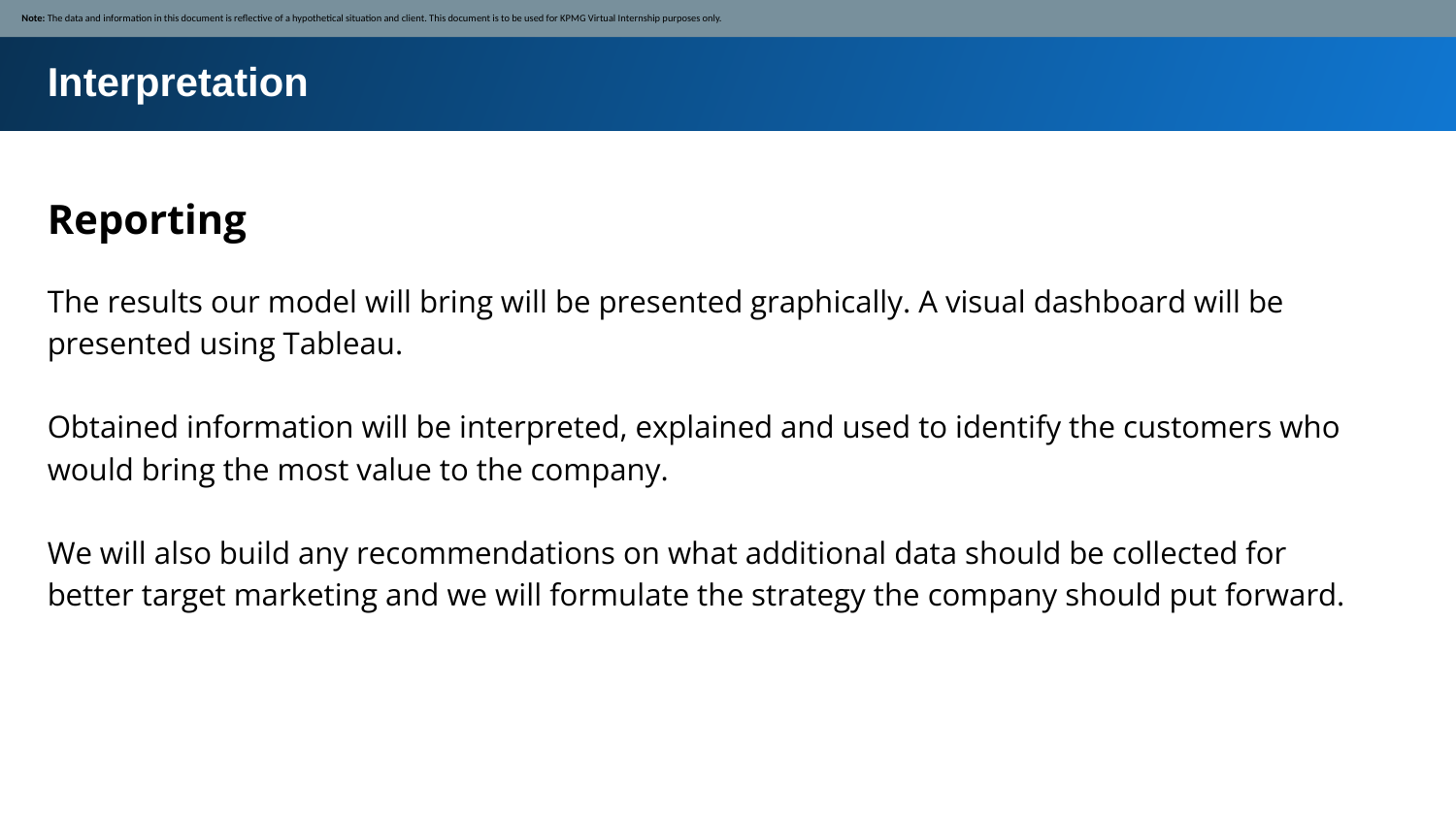

Note: The data and information in this document is reflective of a hypothetical situation and client. This document is to be used for KPMG Virtual Internship purposes only.
Interpretation
Reporting
The results our model will bring will be presented graphically. A visual dashboard will be presented using Tableau.

Obtained information will be interpreted, explained and used to identify the customers who would bring the most value to the company.

We will also build any recommendations on what additional data should be collected for better target marketing and we will formulate the strategy the company should put forward.